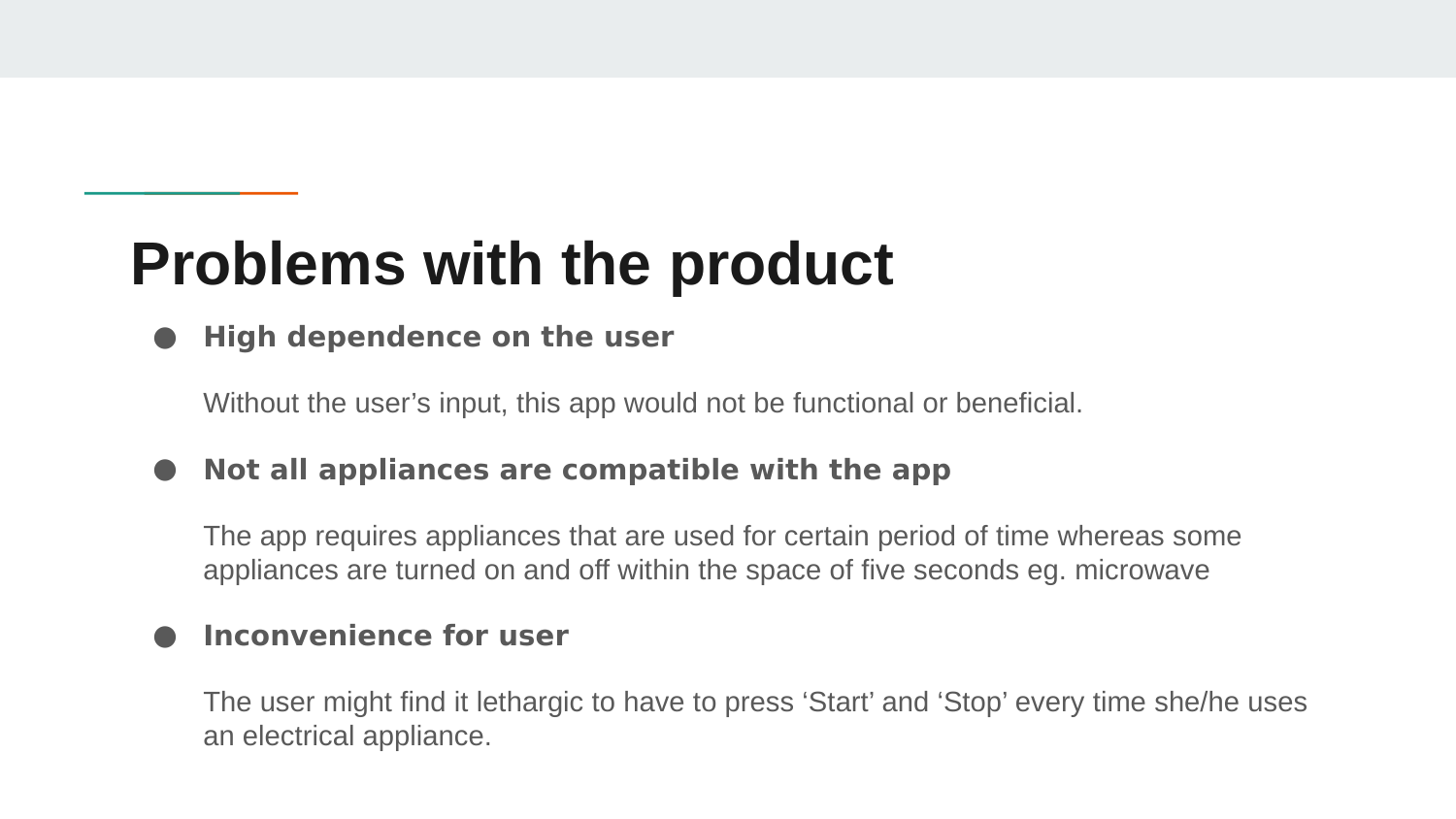

# Problems with the product
High dependence on the user
Without the user’s input, this app would not be functional or beneficial.
Not all appliances are compatible with the app
The app requires appliances that are used for certain period of time whereas some appliances are turned on and off within the space of five seconds eg. microwave
Inconvenience for user
The user might find it lethargic to have to press ‘Start’ and ‘Stop’ every time she/he uses an electrical appliance.